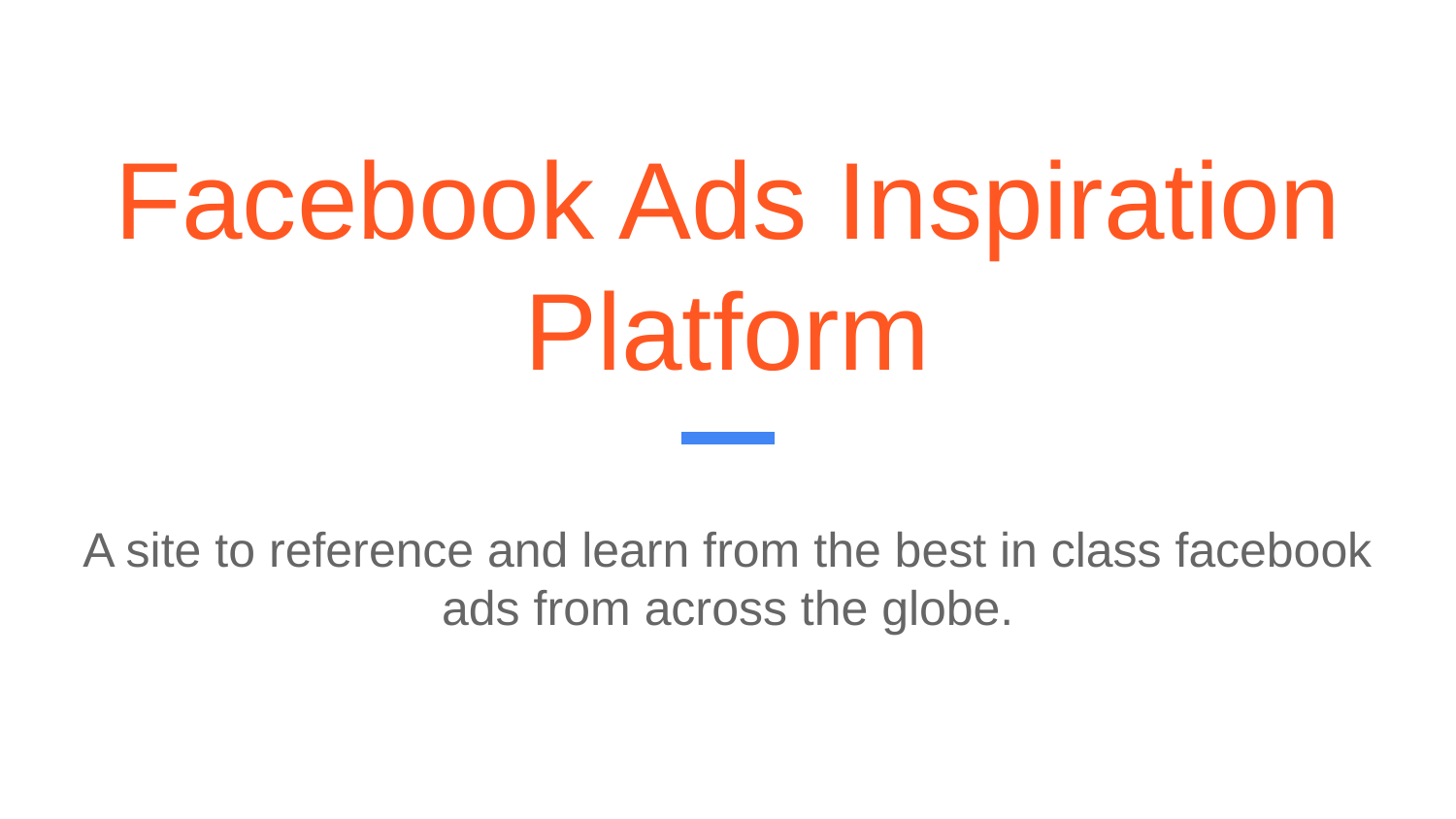

# Facebook Ads Inspiration Platform
A site to reference and learn from the best in class facebook ads from across the globe.